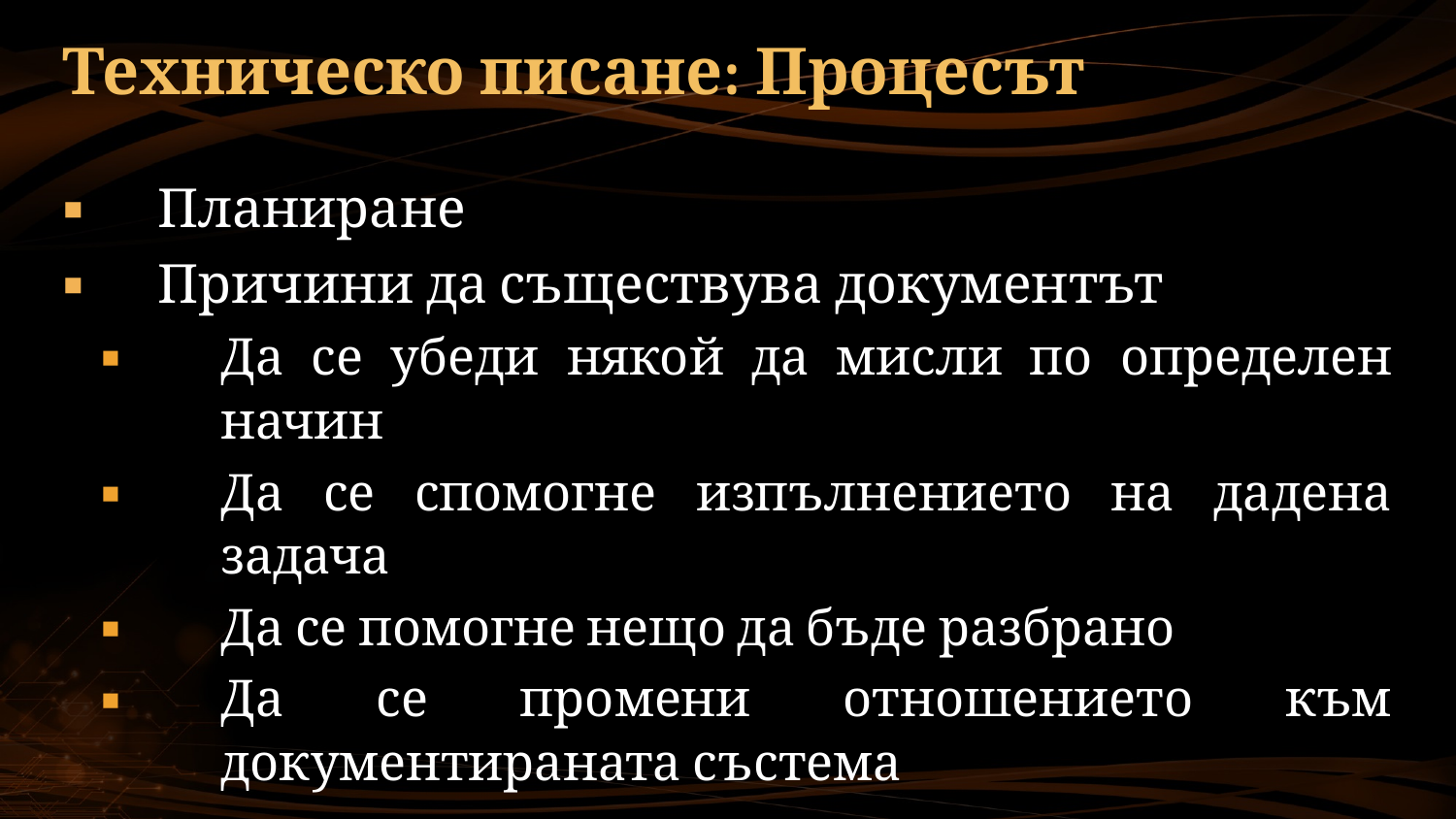

# Техническо писане: Процесът
Планиране
Причини да съществува документът
Да се убеди някой да мисли по определен начин
Да се спомогне изпълнението на дадена задача
Да се помогне нещо да бъде разбрано
Да се промени отношението към документираната състема